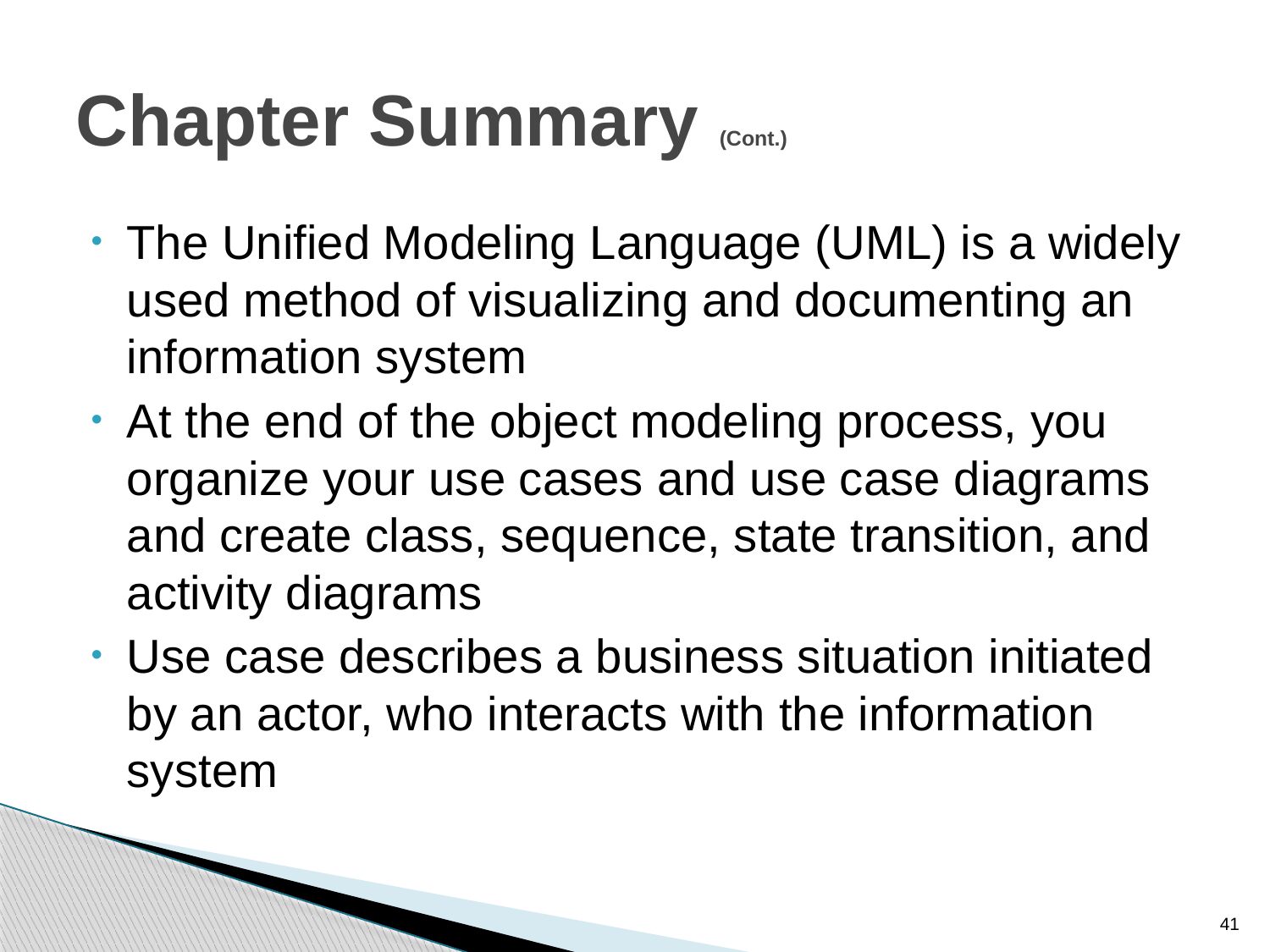

# Chapter Summary (Cont.)
The Unified Modeling Language (UML) is a widely used method of visualizing and documenting an information system
At the end of the object modeling process, you organize your use cases and use case diagrams and create class, sequence, state transition, and activity diagrams
Use case describes a business situation initiated by an actor, who interacts with the information system

41